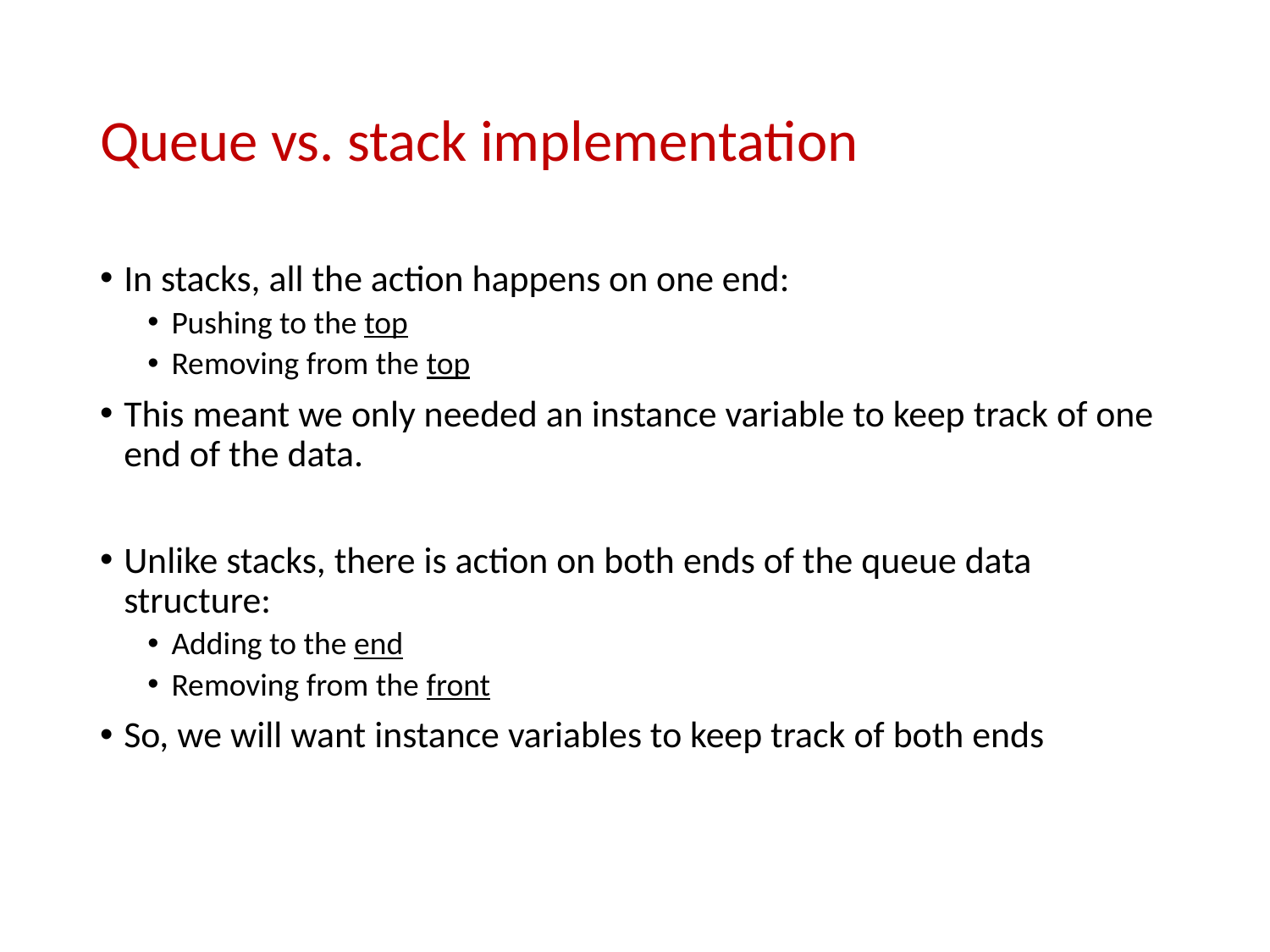

# Queue vs. stack implementation
In stacks, all the action happens on one end:
Pushing to the top
Removing from the top
This meant we only needed an instance variable to keep track of one end of the data.

Unlike stacks, there is action on both ends of the queue data structure:
Adding to the end
Removing from the front
So, we will want instance variables to keep track of both ends